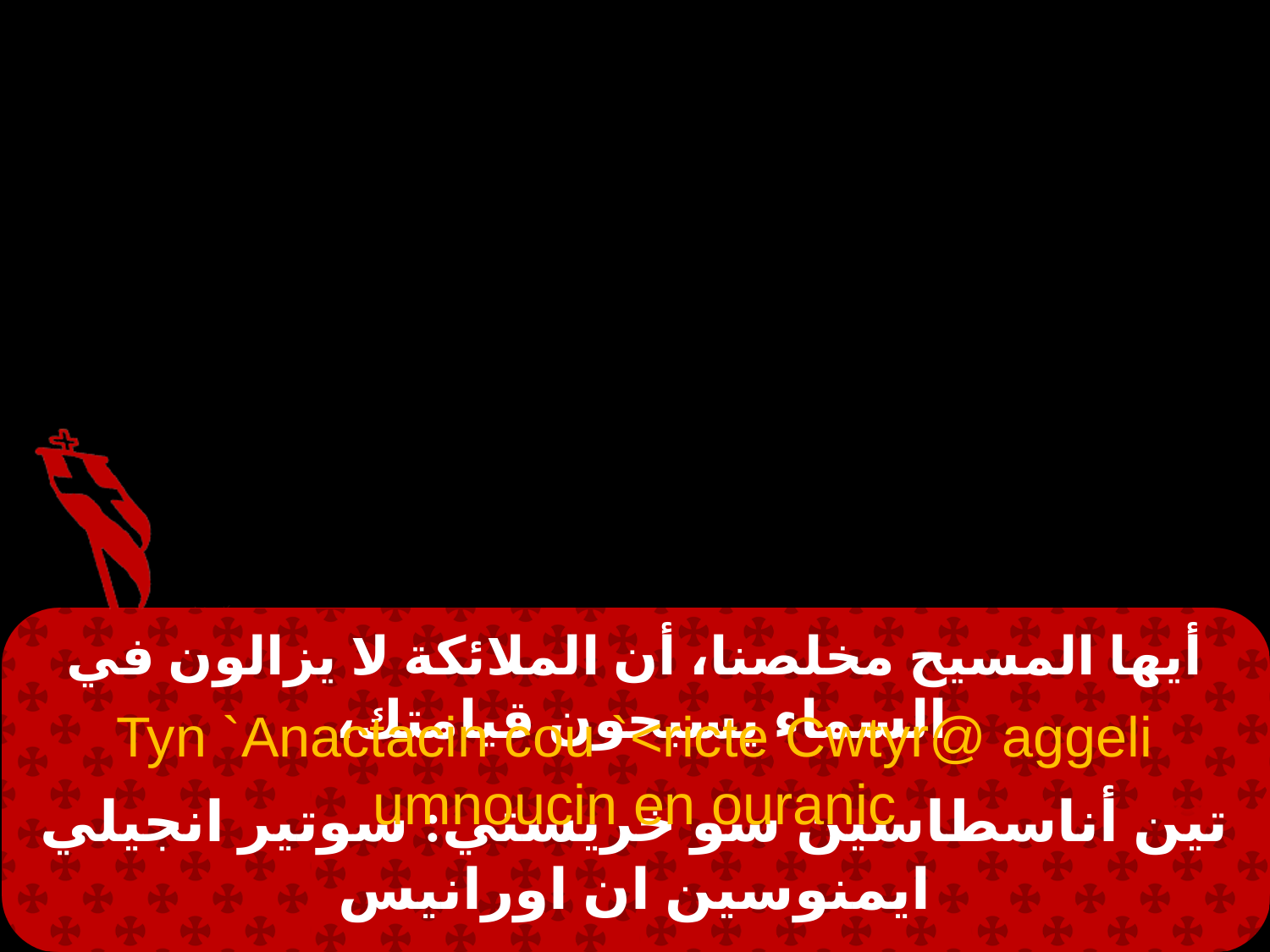

# أيها المسيح مخلصنا، أن الملائكة لا يزالون في السماء يسبحون قيامتك،
Tyn `Anactacin cou `<ricte Cwtyr@ aggeli umnoucin en ouranic
تين أناسطاسين سو خريستي: سوتير انجيلي ايمنوسين ان اورانيس